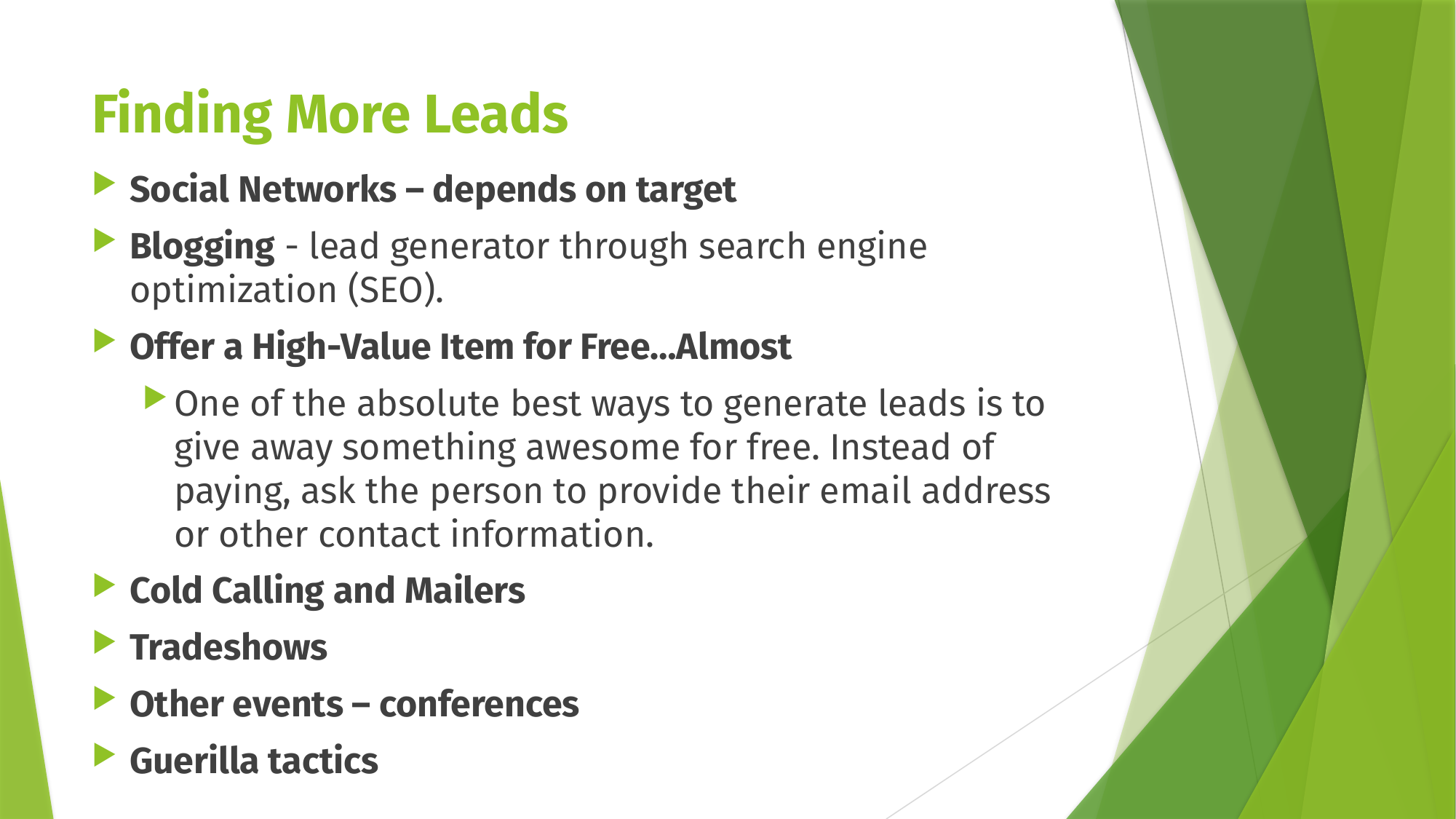

# Finding More Leads
Social Networks – depends on target
Blogging - lead generator through search engine optimization (SEO).
Offer a High-Value Item for Free…Almost
One of the absolute best ways to generate leads is to give away something awesome for free. Instead of paying, ask the person to provide their email address or other contact information.
Cold Calling and Mailers
Tradeshows
Other events – conferences
Guerilla tactics